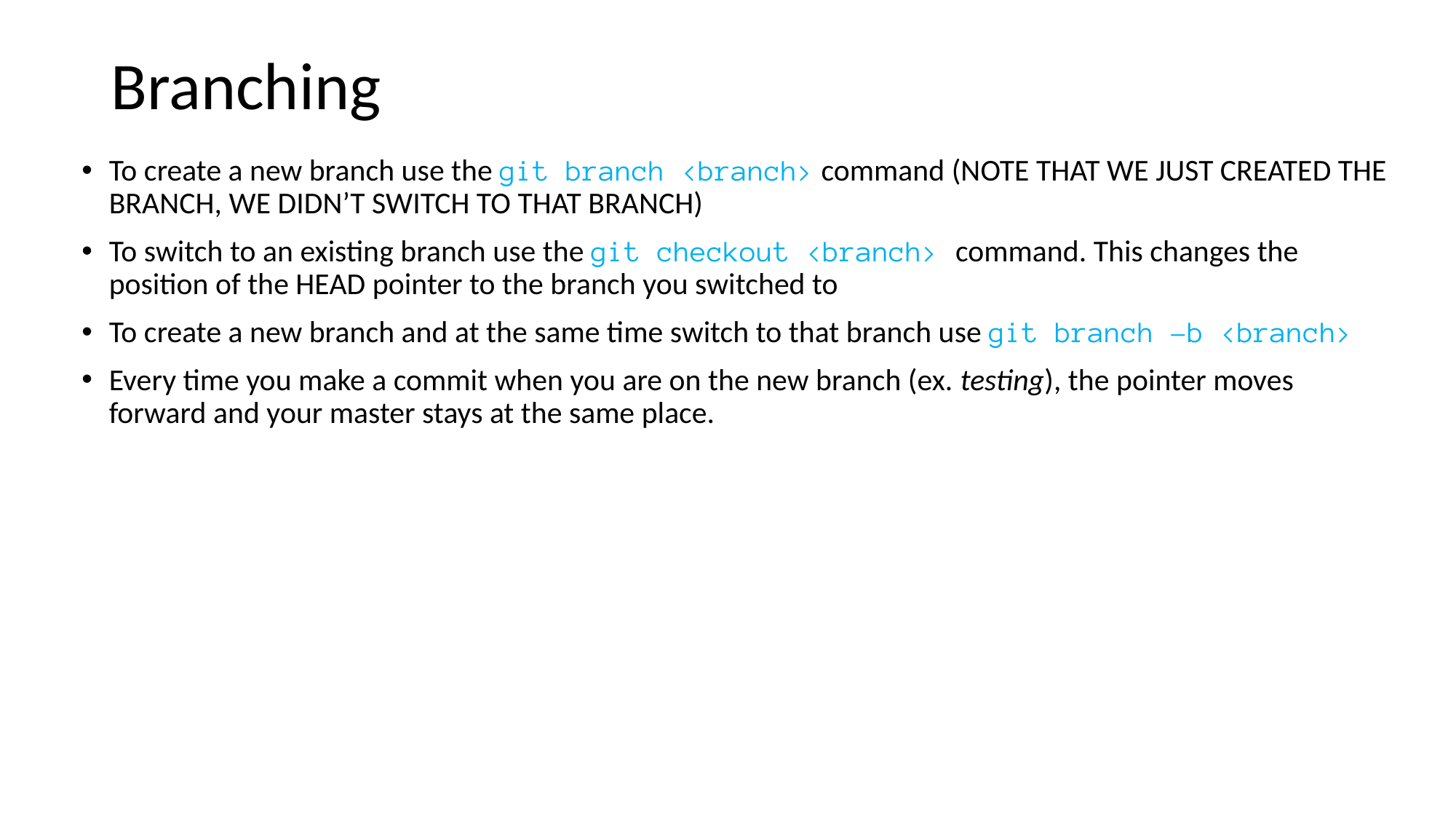

# Branching
To create a new branch use the git branch <branch> command (NOTE THAT WE JUST CREATED THE BRANCH, WE DIDN’T SWITCH TO THAT BRANCH)
To switch to an existing branch use the git checkout <branch> command. This changes the position of the HEAD pointer to the branch you switched to
To create a new branch and at the same time switch to that branch use git branch –b <branch>
Every time you make a commit when you are on the new branch (ex. testing), the pointer moves forward and your master stays at the same place.